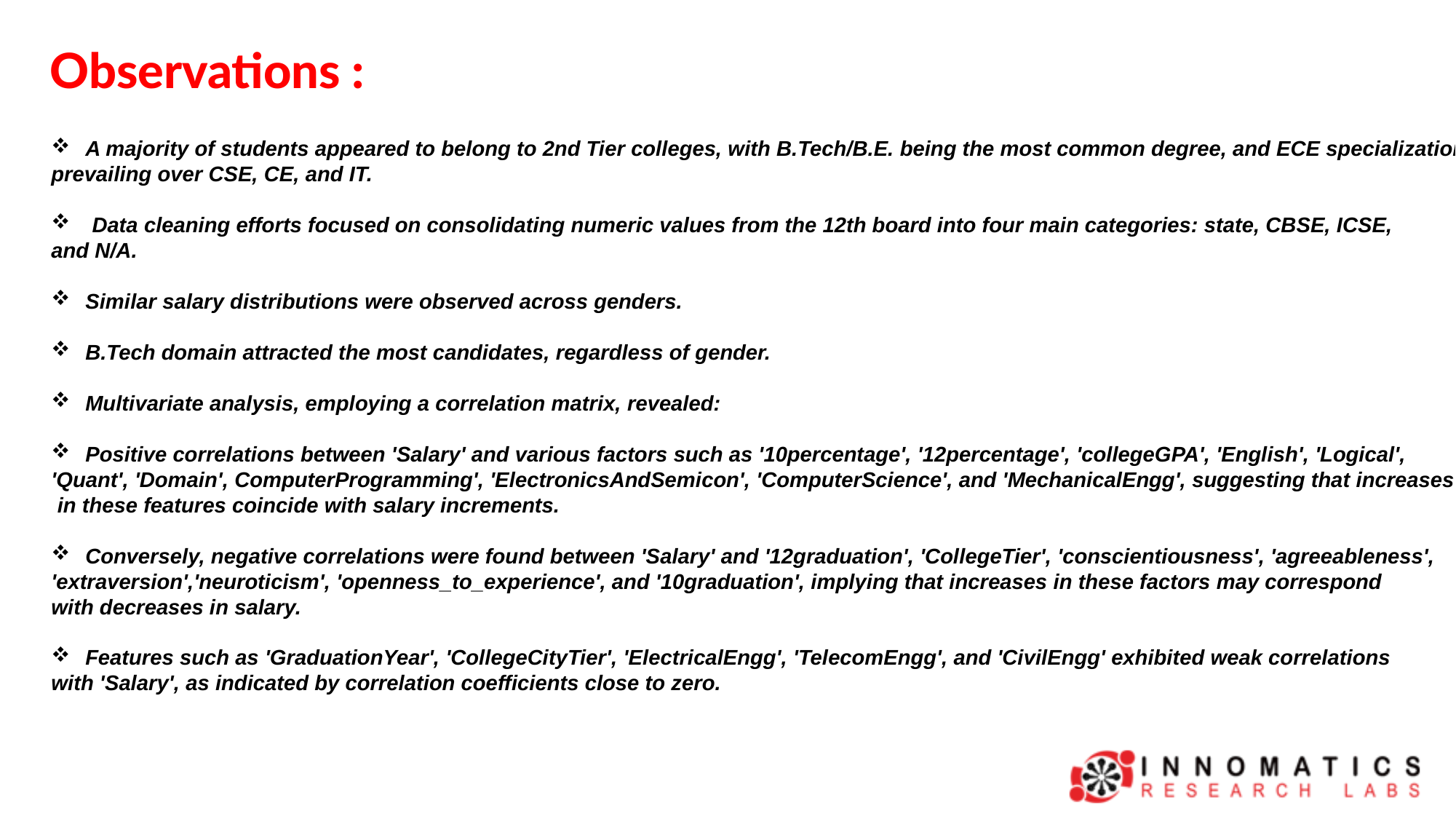

Observations :

A majority of students appeared to belong to 2nd Tier colleges, with B.Tech/B.E. being the most common degree, and ECE specialization
prevailing over CSE, CE, and IT.

Data cleaning efforts focused on consolidating numeric values from the 12th board into four main categories: state, CBSE, ICSE,
and N/A.

Similar salary distributions were observed across genders.

B.Tech domain attracted the most candidates, regardless of gender.

Multivariate analysis, employing a correlation matrix, revealed:

Positive correlations between 'Salary' and various factors such as '10percentage', '12percentage', 'collegeGPA', 'English', 'Logical',
'Quant', 'Domain', ComputerProgramming', 'ElectronicsAndSemicon', 'ComputerScience', and 'MechanicalEngg', suggesting that increases
 in these features coincide with salary increments.

Conversely, negative correlations were found between 'Salary' and '12graduation', 'CollegeTier', 'conscientiousness', 'agreeableness',
'extraversion','neuroticism', 'openness_to_experience', and '10graduation', implying that increases in these factors may correspond
with decreases in salary.

Features such as 'GraduationYear', 'CollegeCityTier', 'ElectricalEngg', 'TelecomEngg', and 'CivilEngg' exhibited weak correlations
with 'Salary', as indicated by correlation coefficients close to zero.